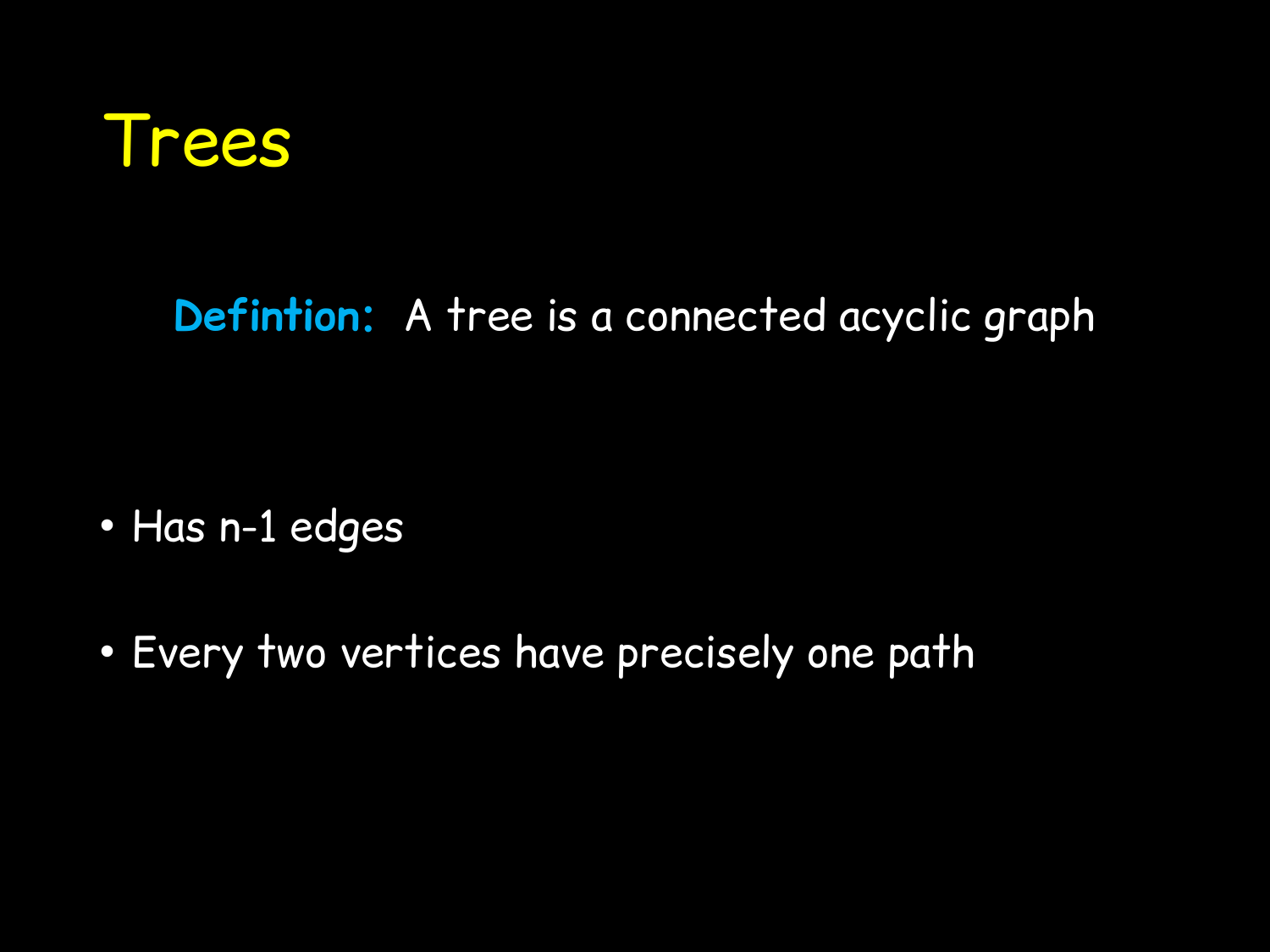

# Trees
Defintion:  A tree is a connected acyclic graph
Has n-1 edges

Every two vertices have precisely one path